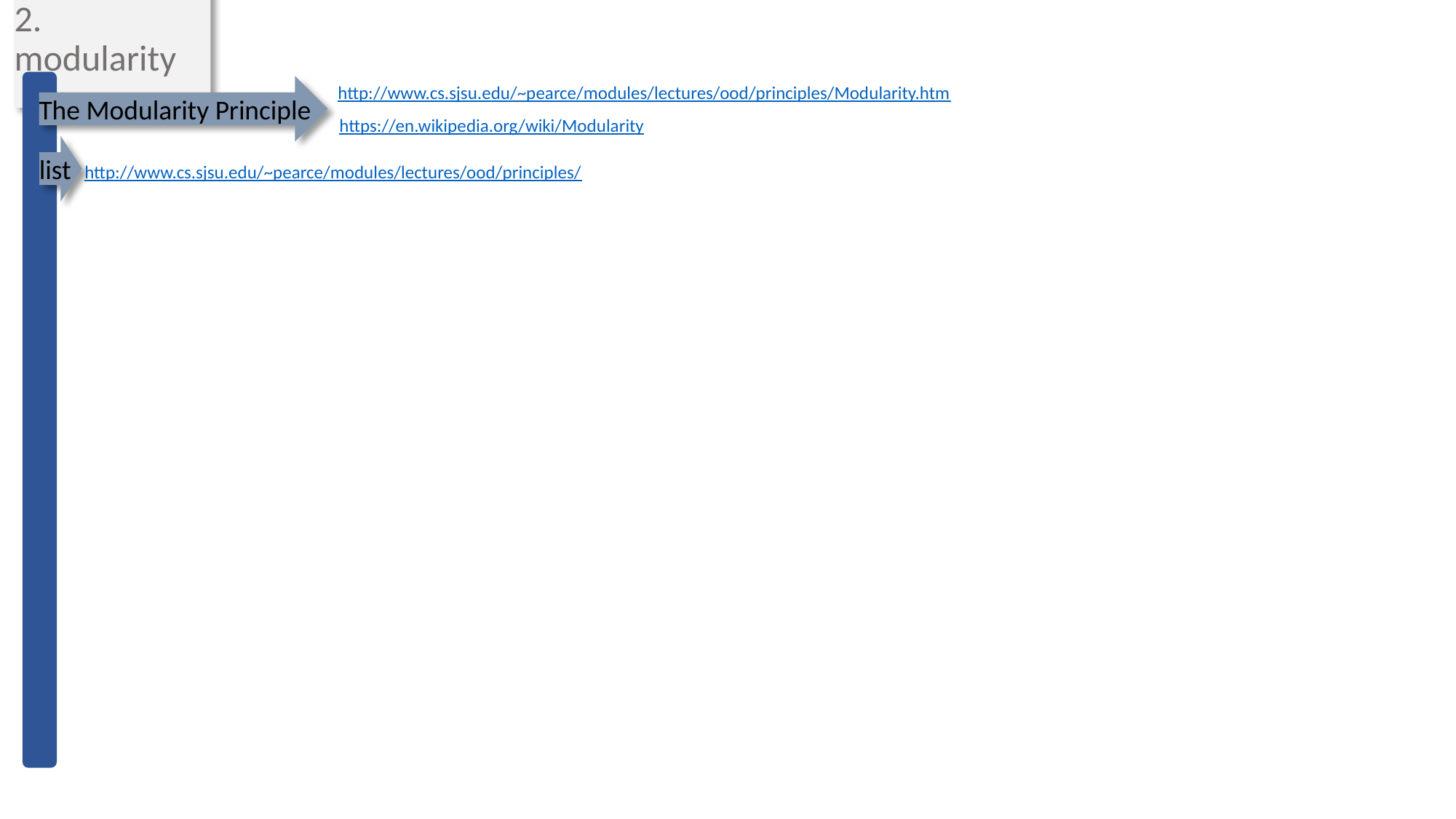

# 2. modularity
http://www.cs.sjsu.edu/~pearce/modules/lectures/ood/principles/Modularity.htm
The Modularity Principle
https://en.wikipedia.org/wiki/Modularity
list
http://www.cs.sjsu.edu/~pearce/modules/lectures/ood/principles/